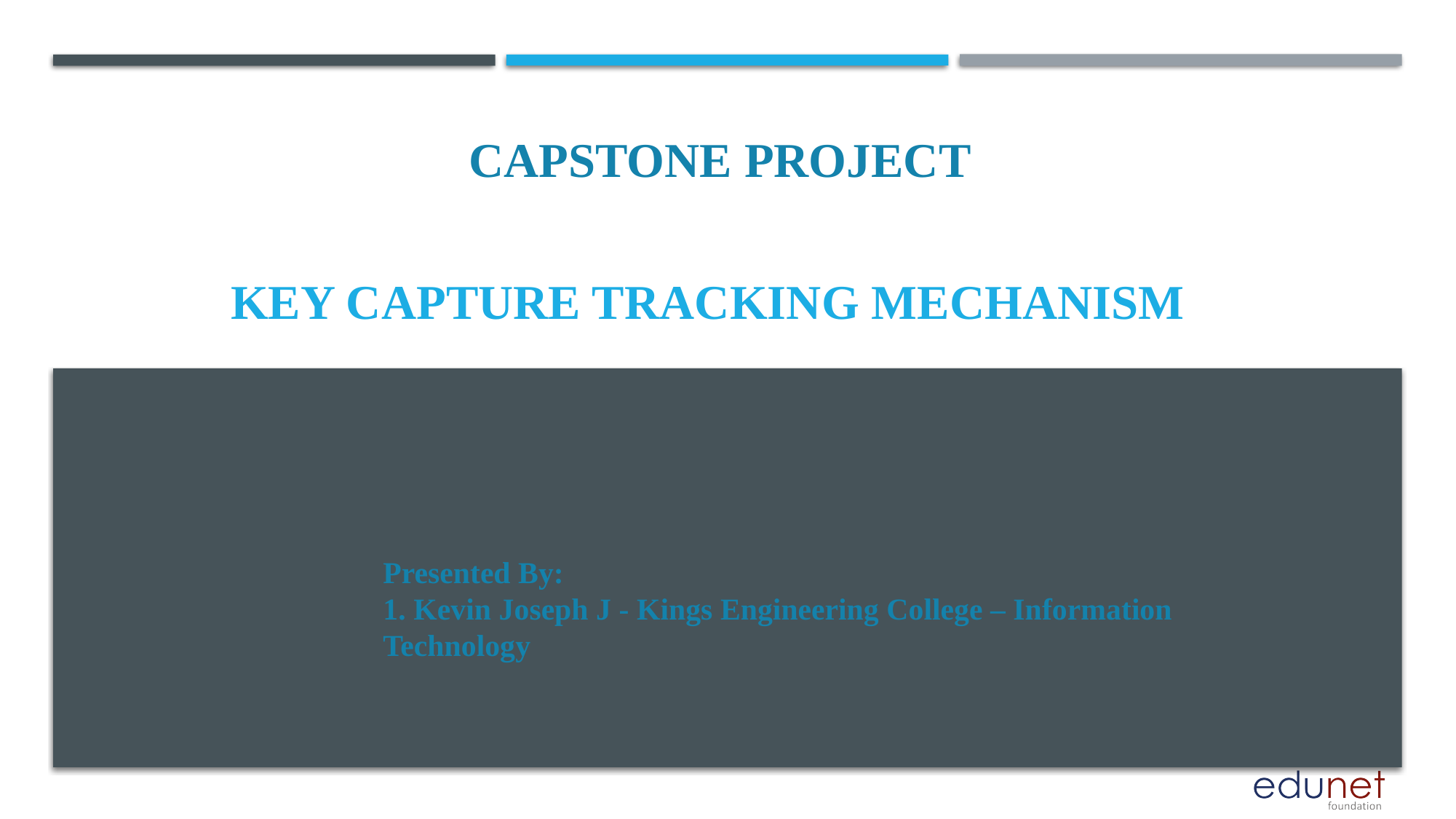

CAPSTONE PROJECT
# Key capture tracking mechanism
Presented By:
1. Kevin Joseph J - Kings Engineering College – Information Technology